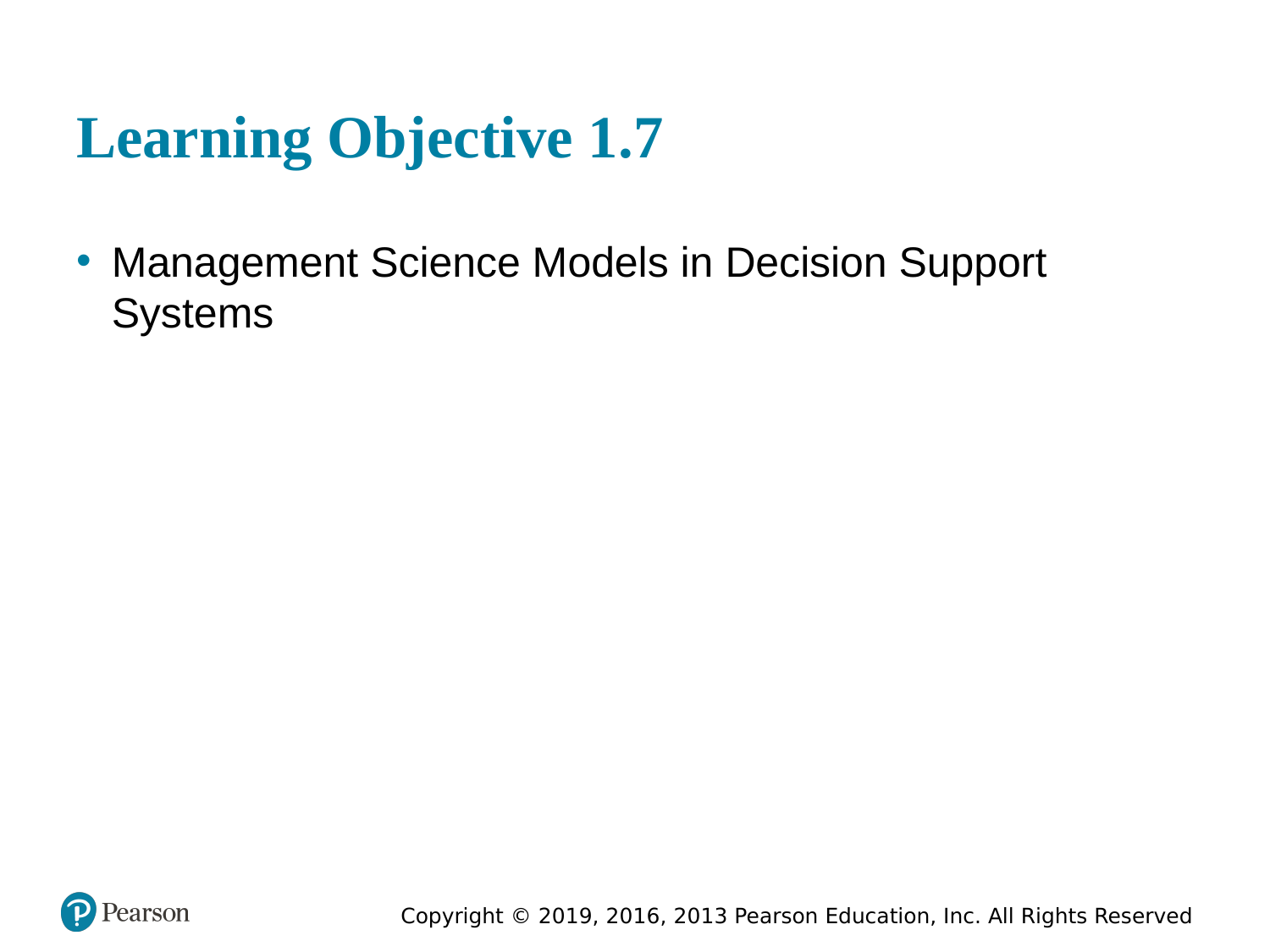

# Learning Objective 1.7
Management Science Models in Decision Support Systems